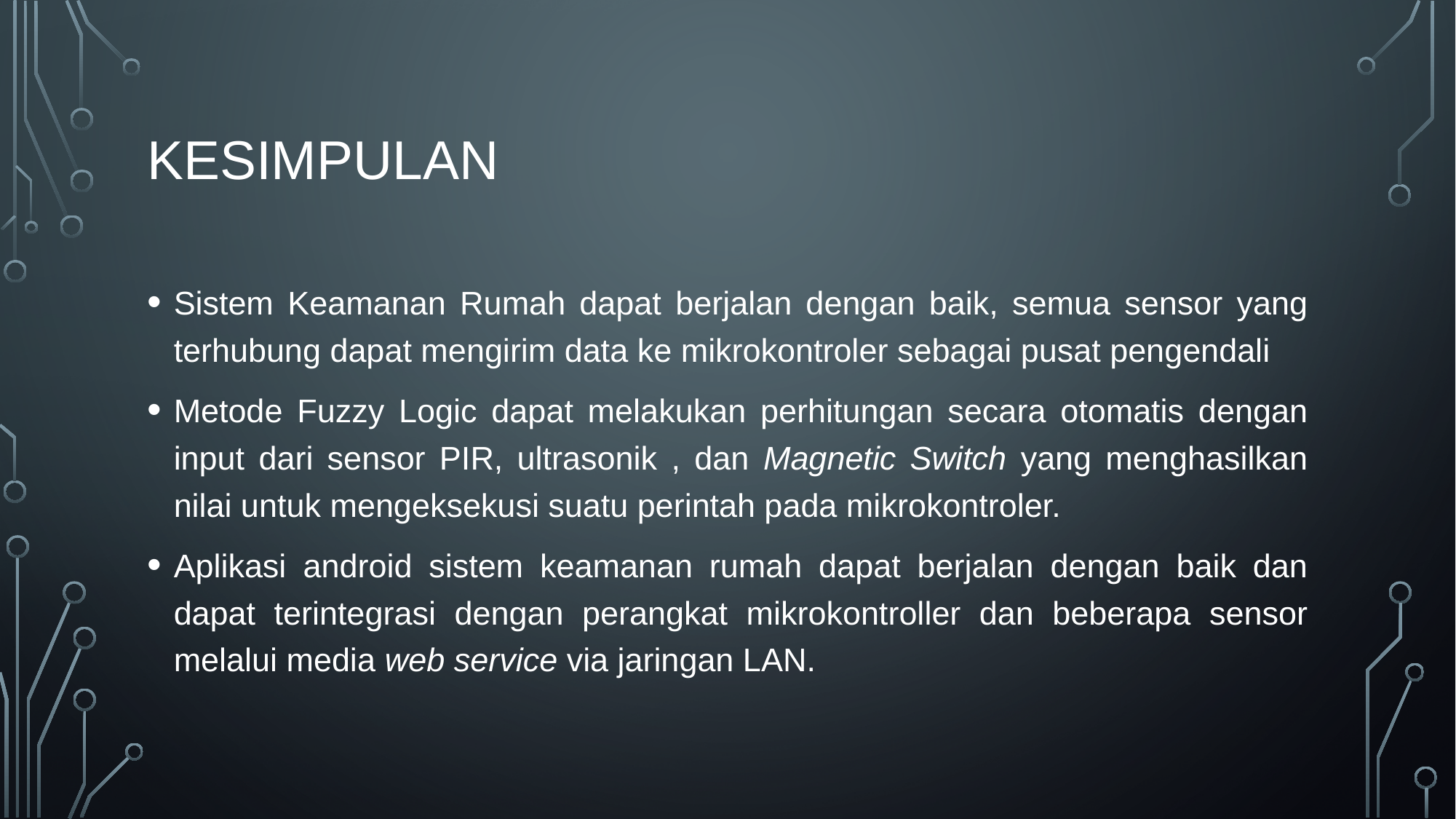

# kesimpulan
Sistem Keamanan Rumah dapat berjalan dengan baik, semua sensor yang terhubung dapat mengirim data ke mikrokontroler sebagai pusat pengendali
Metode Fuzzy Logic dapat melakukan perhitungan secara otomatis dengan input dari sensor PIR, ultrasonik , dan Magnetic Switch yang menghasilkan nilai untuk mengeksekusi suatu perintah pada mikrokontroler.
Aplikasi android sistem keamanan rumah dapat berjalan dengan baik dan dapat terintegrasi dengan perangkat mikrokontroller dan beberapa sensor melalui media web service via jaringan LAN.